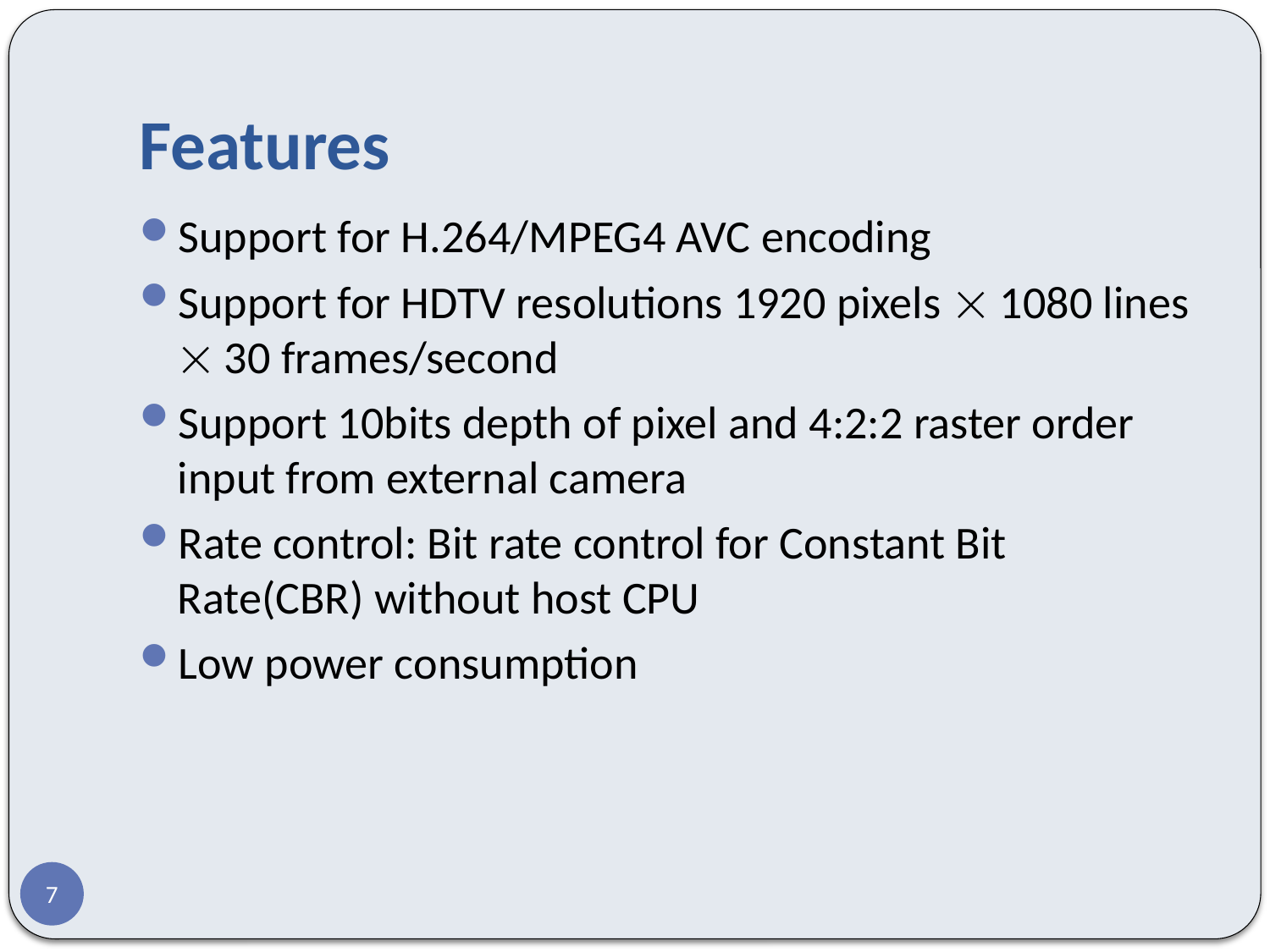

# Features
Support for H.264/MPEG4 AVC encoding
Support for HDTV resolutions 1920 pixels × 1080 lines × 30 frames/second
Support 10bits depth of pixel and 4:2:2 raster order input from external camera
Rate control: Bit rate control for Constant Bit Rate(CBR) without host CPU
Low power consumption
7